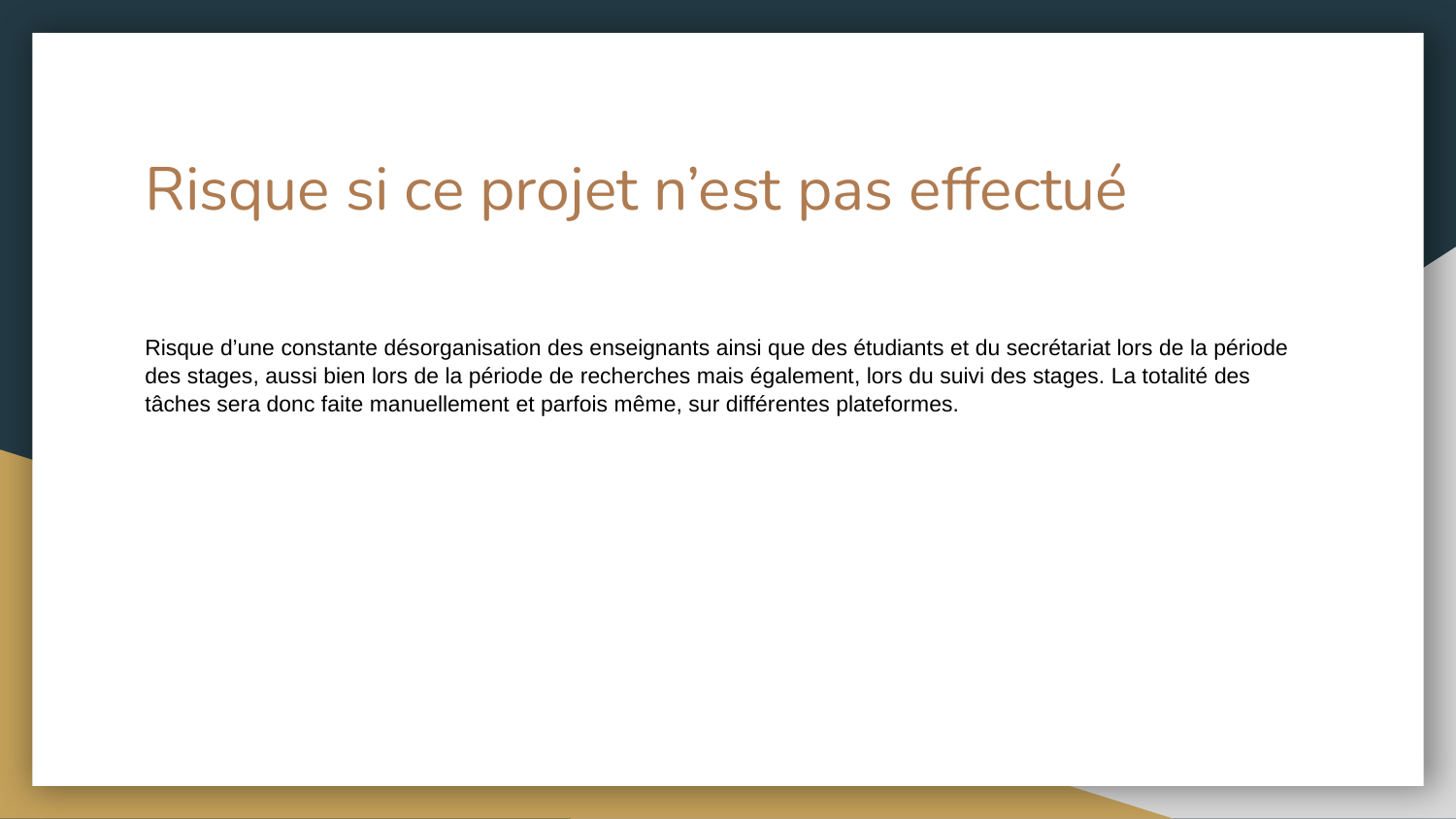

# Risque si ce projet n’est pas effectué
Risque d’une constante désorganisation des enseignants ainsi que des étudiants et du secrétariat lors de la période des stages, aussi bien lors de la période de recherches mais également, lors du suivi des stages. La totalité des tâches sera donc faite manuellement et parfois même, sur différentes plateformes.